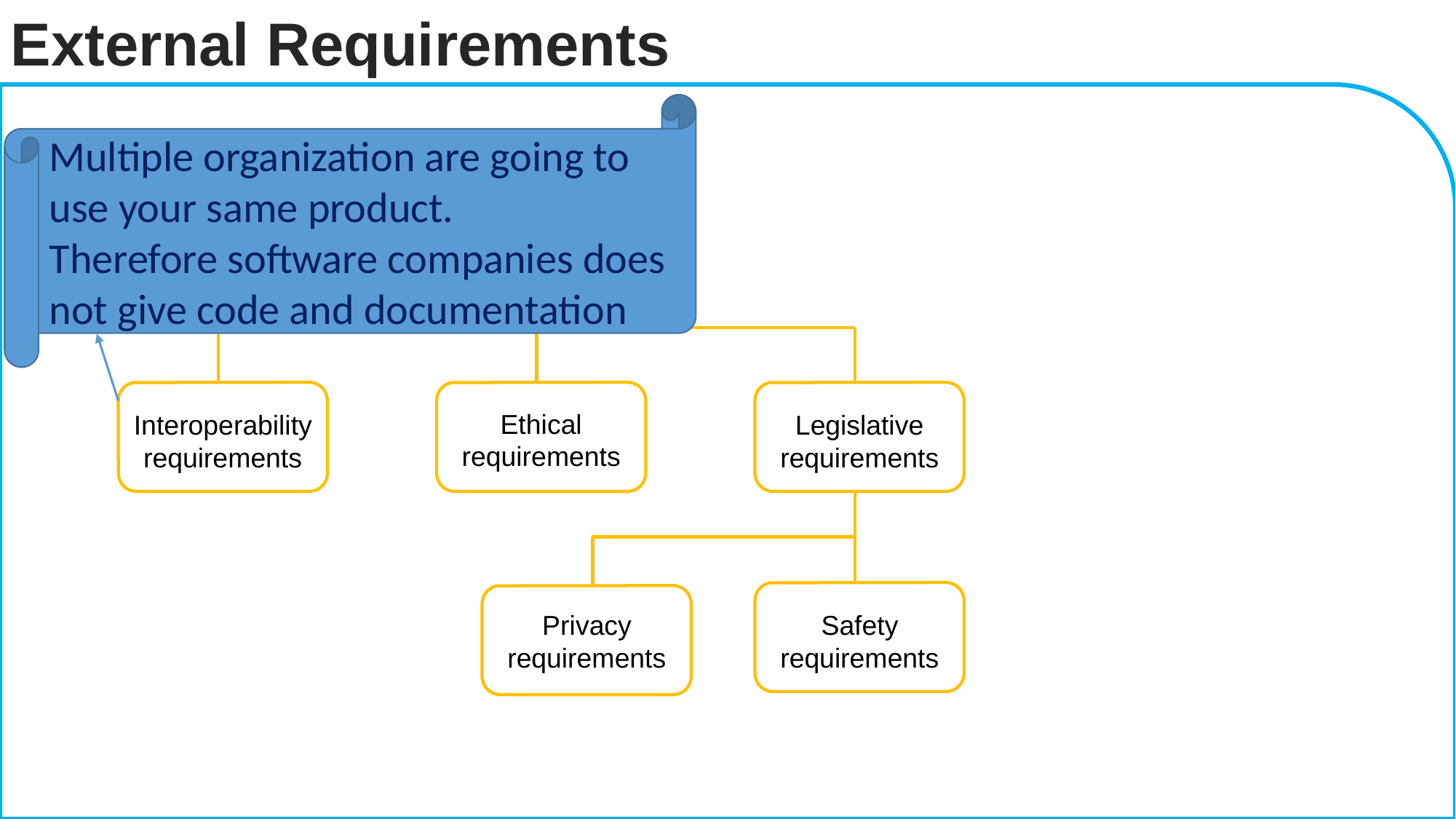

External Requirements

Multiple organization are going to use your same product.
Therefore software companies does not give code and documentation

External requirements

Interoperability requirements
Ethical requirements
Legislative requirements

Privacy
requirements
Safety
requirements
47